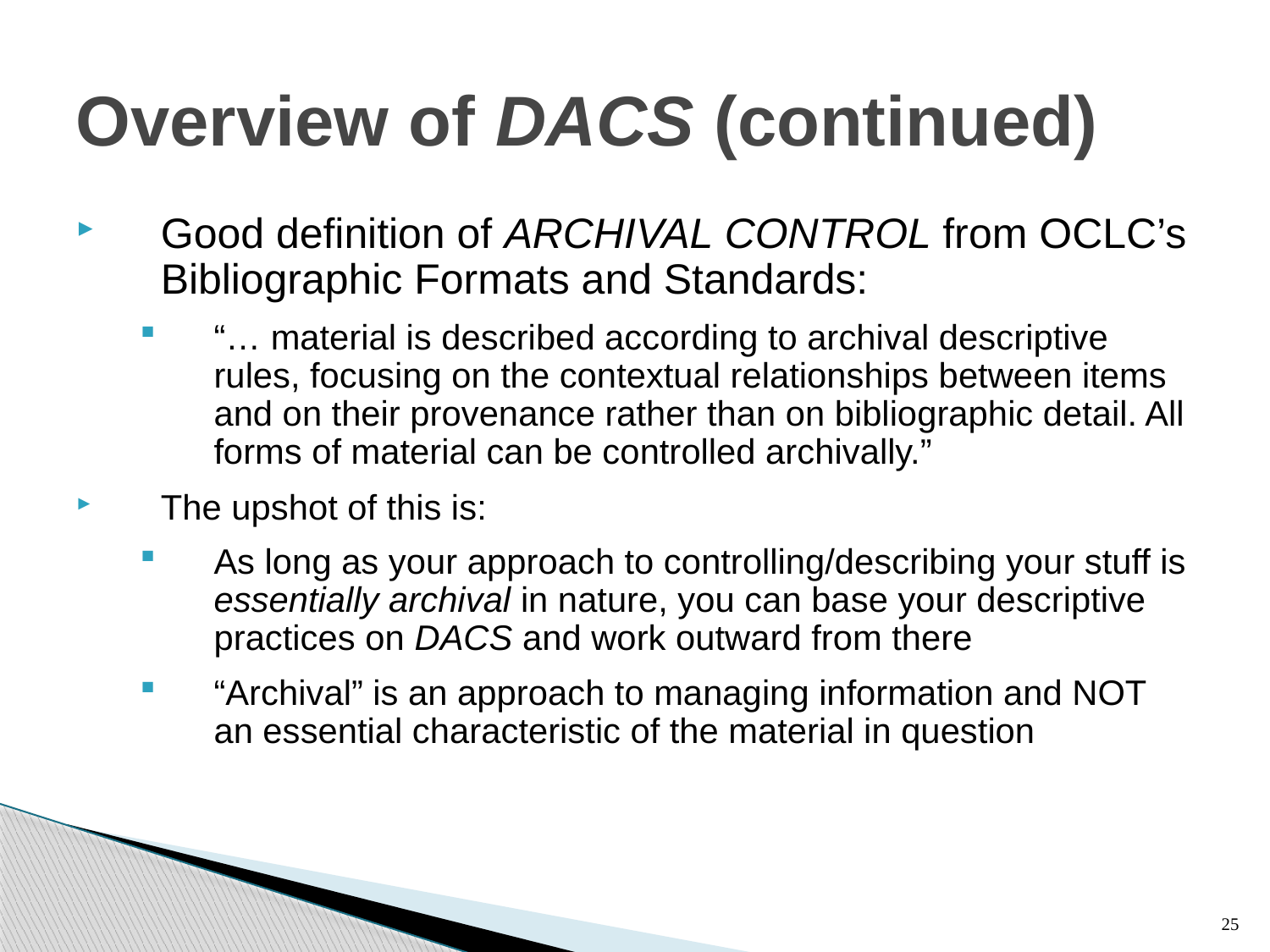

# Overview of DACS (continued)
Good definition of ARCHIVAL CONTROL from OCLC’s Bibliographic Formats and Standards:
“… material is described according to archival descriptive rules, focusing on the contextual relationships between items and on their provenance rather than on bibliographic detail. All forms of material can be controlled archivally.”
The upshot of this is:
As long as your approach to controlling/describing your stuff is essentially archival in nature, you can base your descriptive practices on DACS and work outward from there
“Archival” is an approach to managing information and NOT an essential characteristic of the material in question

25